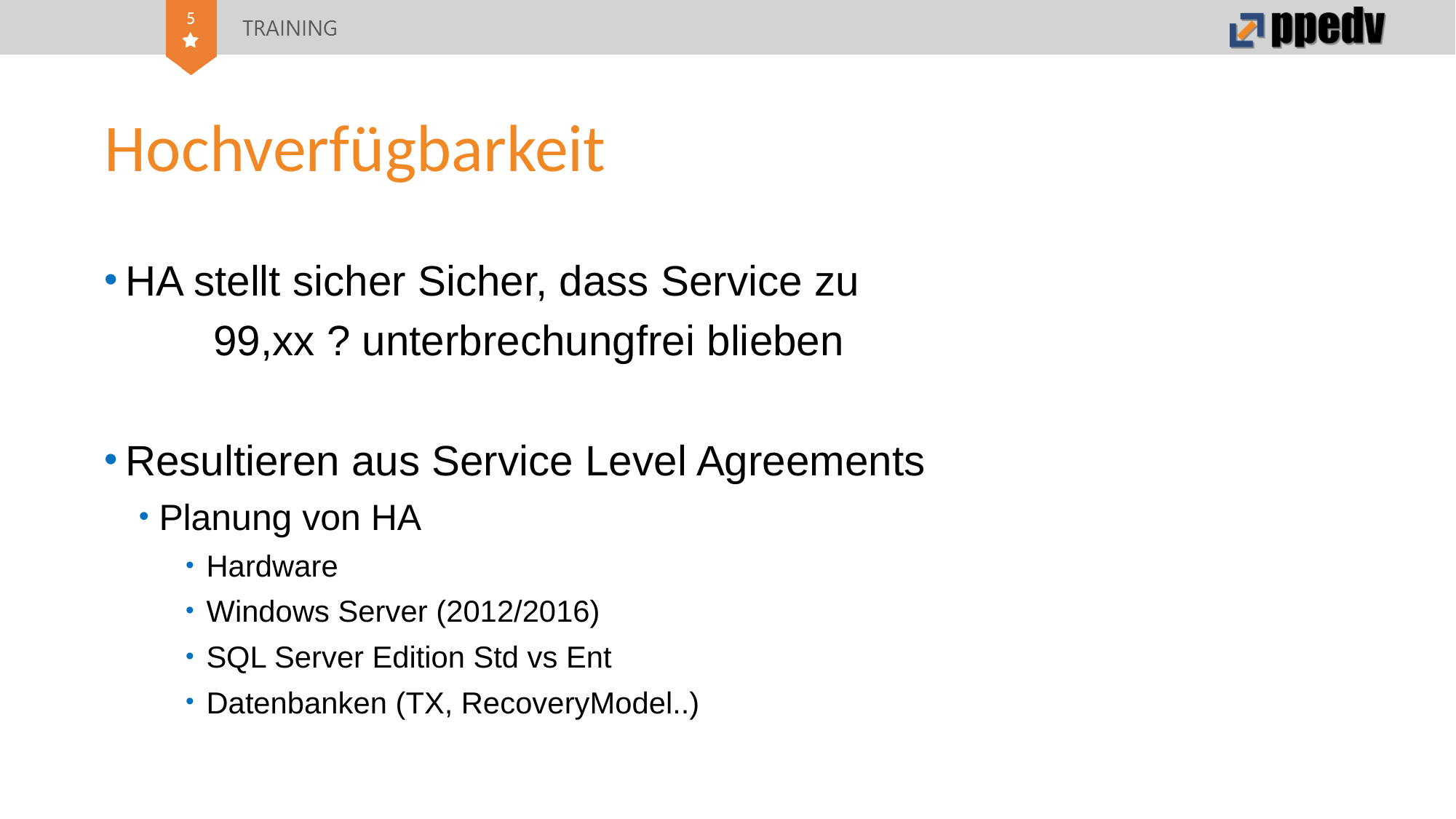

# Hochverfügbarkeit
HA stellt sicher Sicher, dass Service zu
	99,xx ? unterbrechungfrei blieben

Resultieren aus Service Level Agreements
Planung von HA
Hardware
Windows Server (2012/2016)
SQL Server Edition Std vs Ent
Datenbanken (TX, RecoveryModel..)